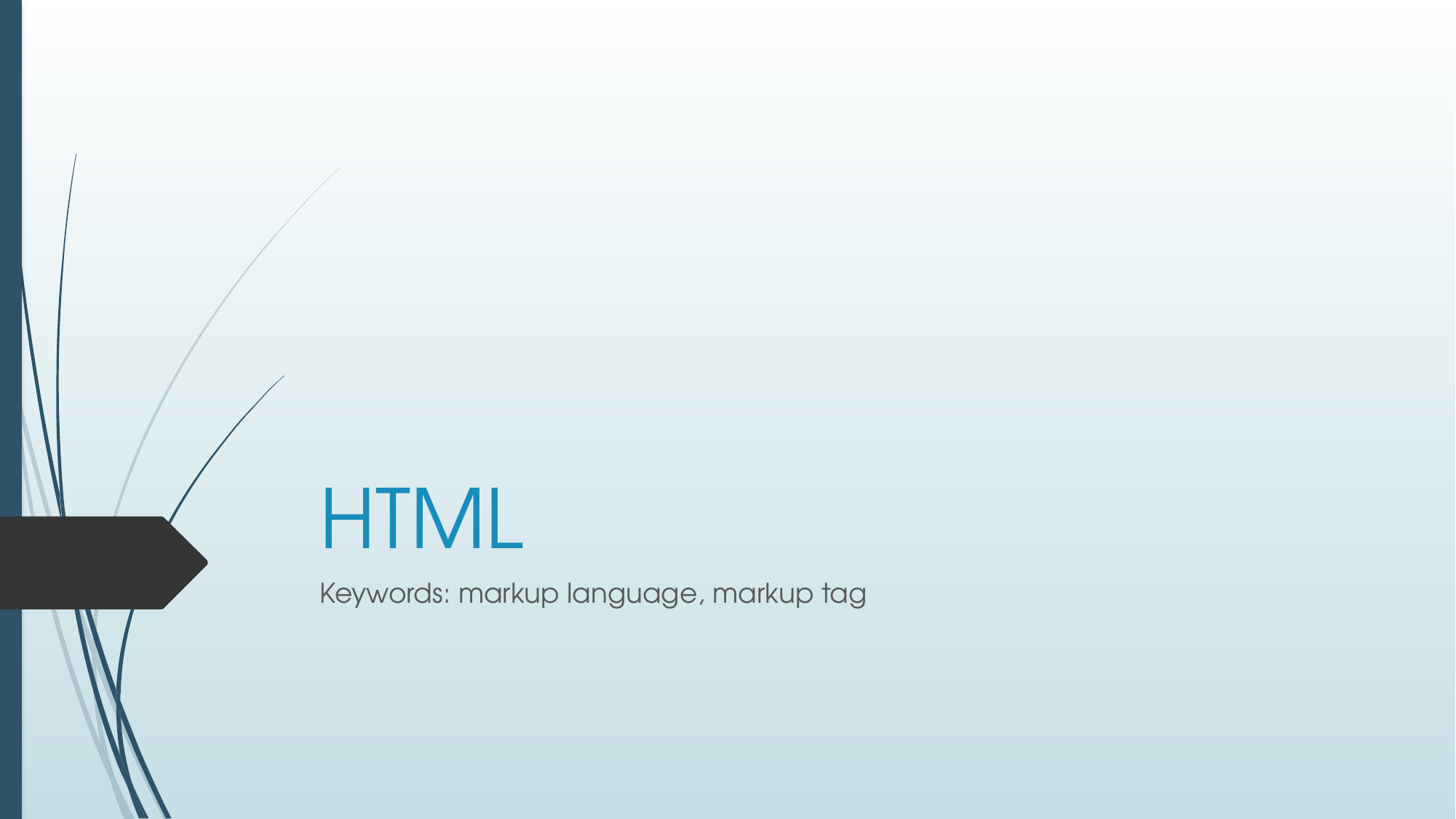

# HTML
Keywords: markup language, markup tag